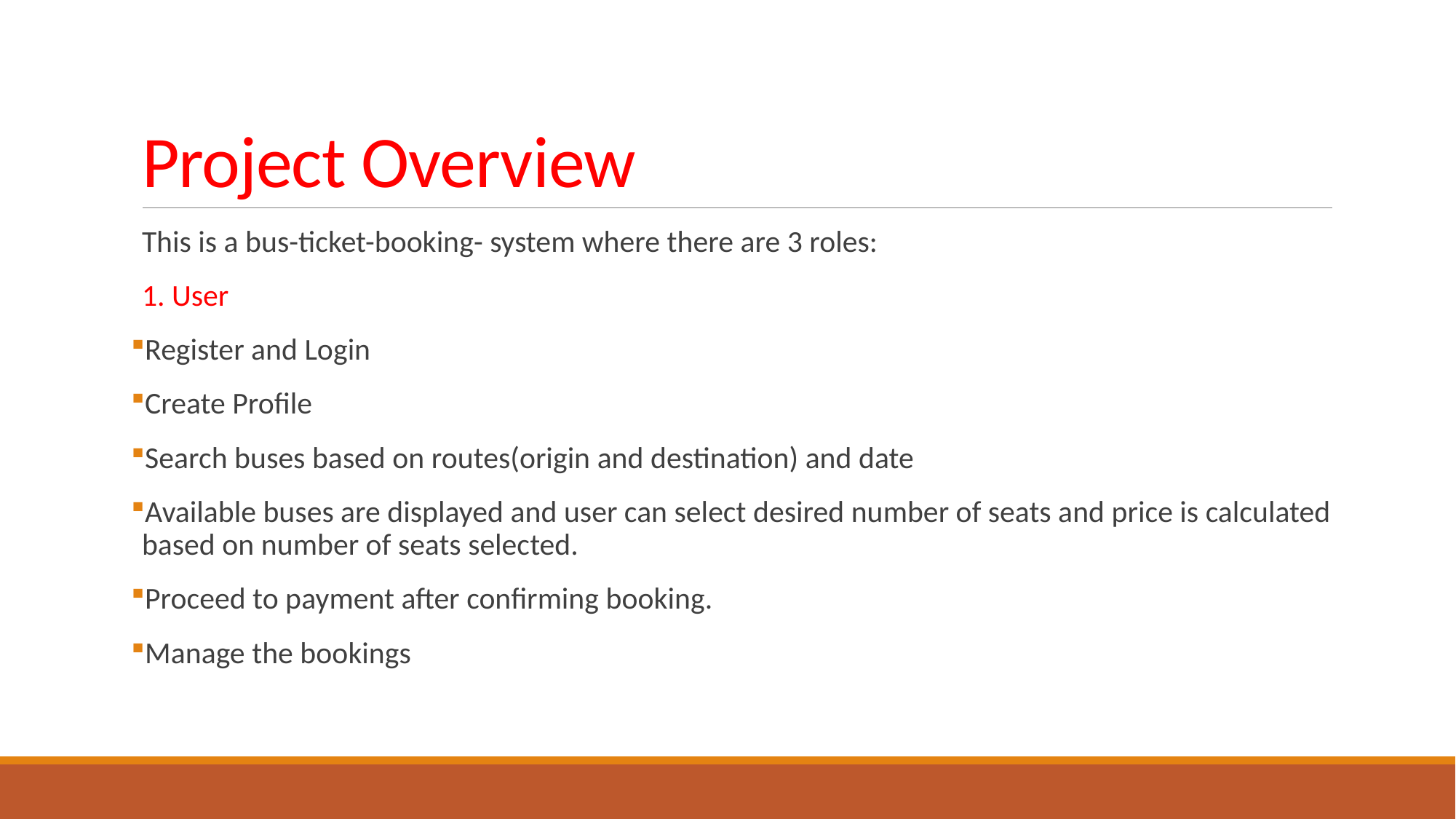

# Project Overview
This is a bus-ticket-booking- system where there are 3 roles:
1. User
Register and Login
Create Profile
Search buses based on routes(origin and destination) and date
Available buses are displayed and user can select desired number of seats and price is calculated based on number of seats selected.
Proceed to payment after confirming booking.
Manage the bookings